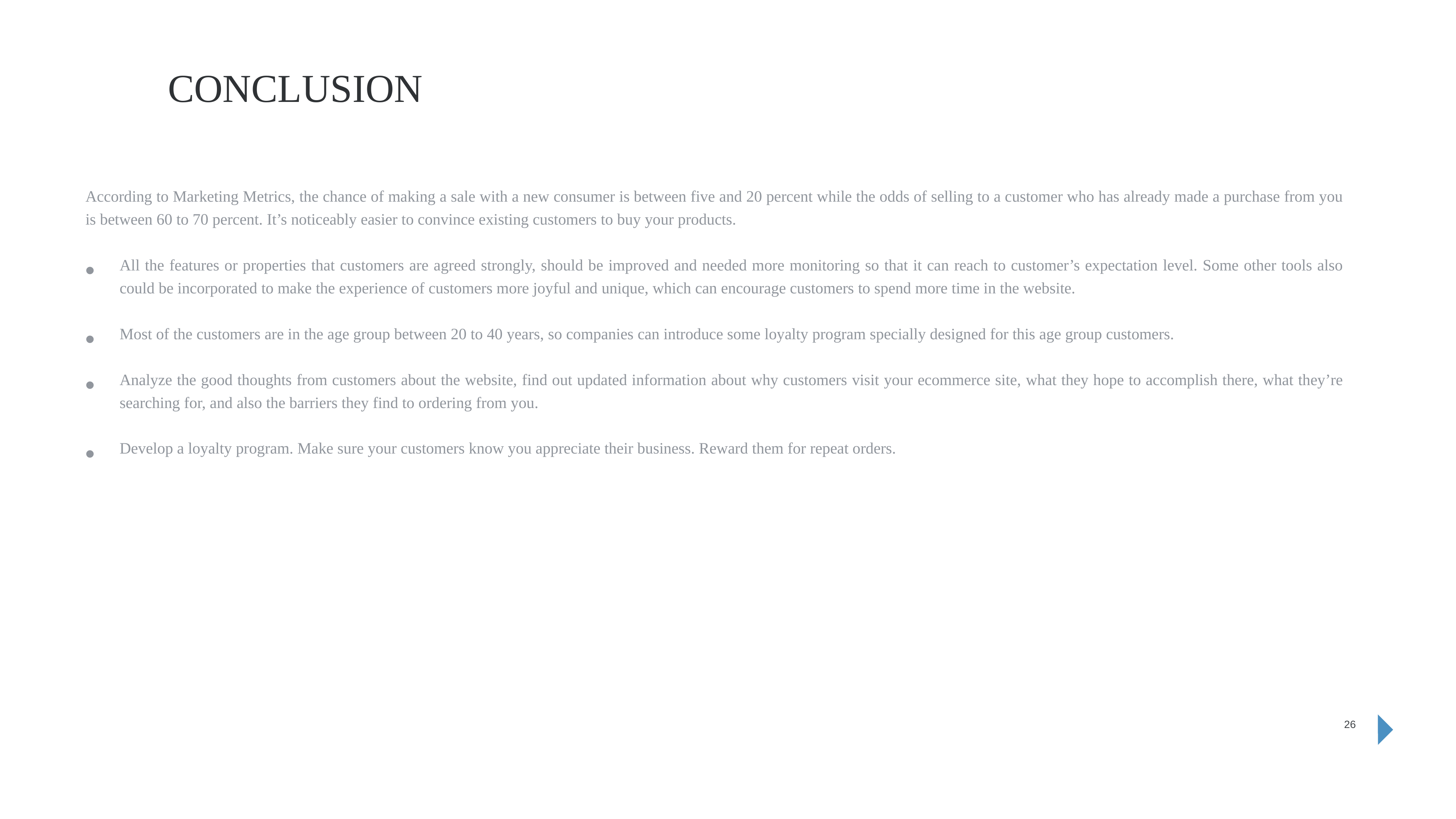

CONCLUSION
According to Marketing Metrics, the chance of making a sale with a new consumer is between five and 20 percent while the odds of selling to a customer who has already made a purchase from you is between 60 to 70 percent. It’s noticeably easier to convince existing customers to buy your products.

All the features or properties that customers are agreed strongly, should be improved and needed more monitoring so that it can reach to customer’s expectation level. Some other tools also could be incorporated to make the experience of customers more joyful and unique, which can encourage customers to spend more time in the website.

Most of the customers are in the age group between 20 to 40 years, so companies can introduce some loyalty program specially designed for this age group customers.

Analyze the good thoughts from customers about the website, find out updated information about why customers visit your ecommerce site, what they hope to accomplish there, what they’re searching for, and also the barriers they find to ordering from you.

Develop a loyalty program. Make sure your customers know you appreciate their business. Reward them for repeat orders.
26